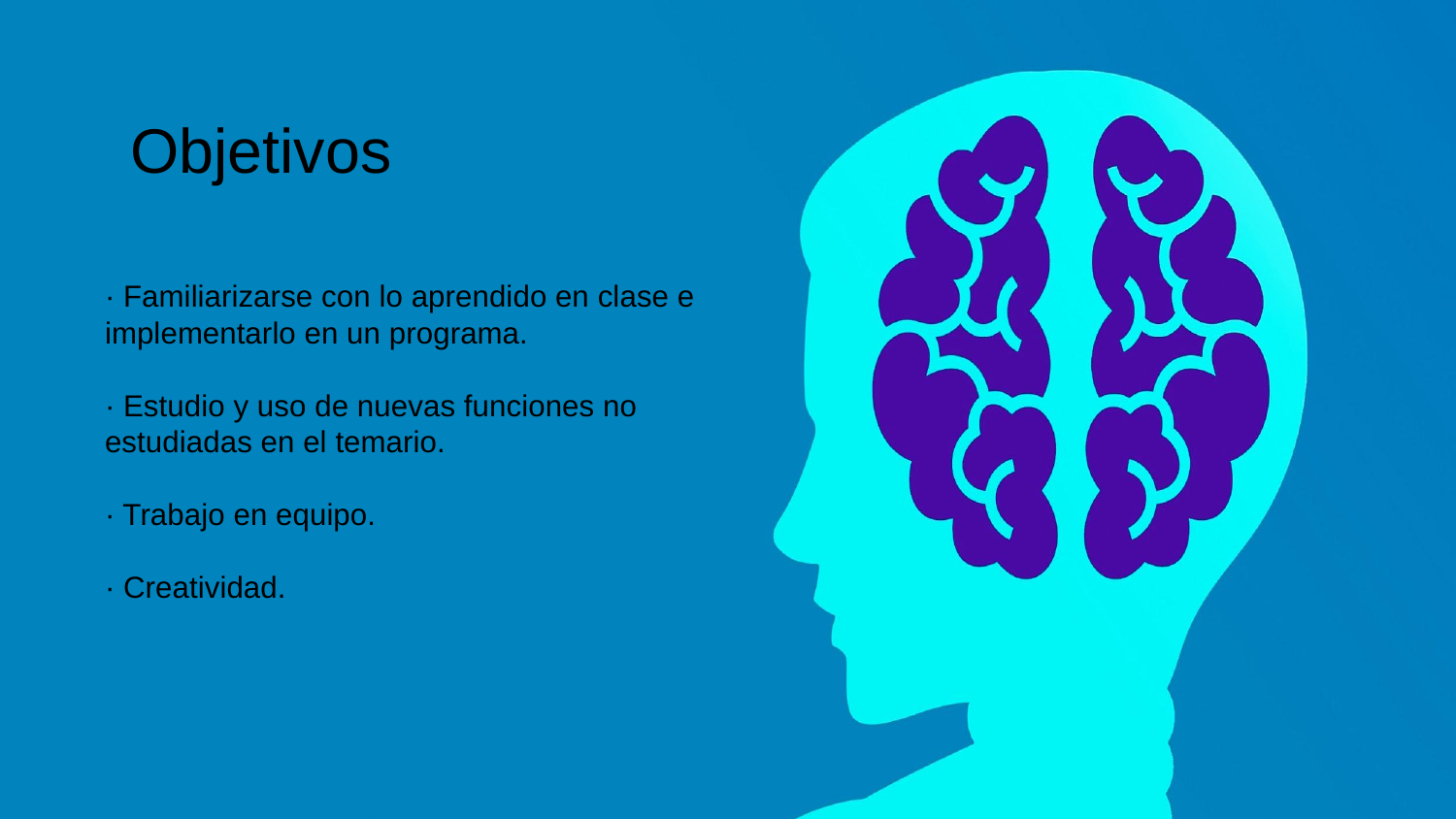

Objetivos
· Familiarizarse con lo aprendido en clase e implementarlo en un programa.

· Estudio y uso de nuevas funciones no estudiadas en el temario.

· Trabajo en equipo.

· Creatividad.